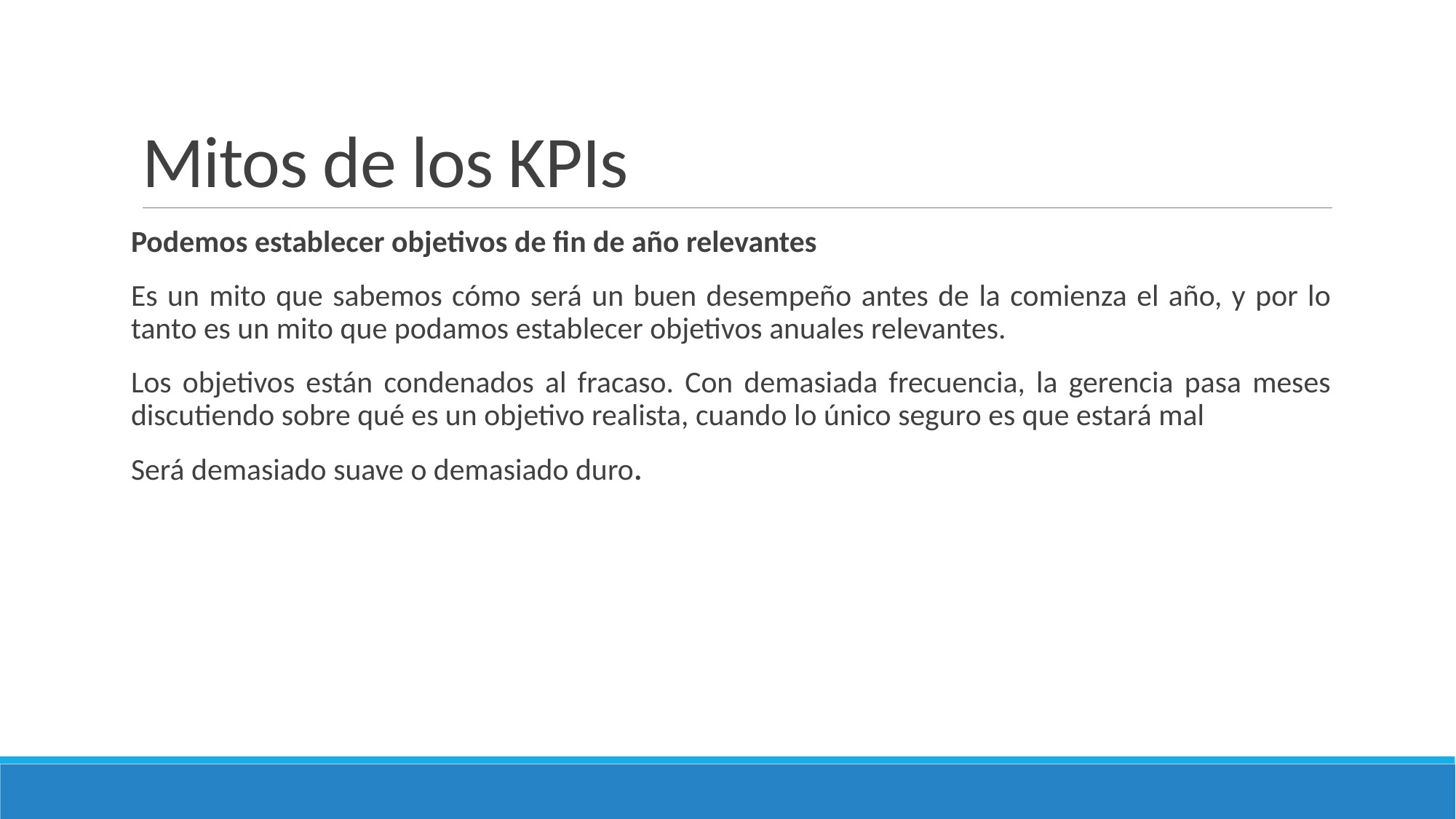

# Mitos de los KPIs
Podemos establecer objetivos de fin de año relevantes
Es un mito que sabemos cómo será un buen desempeño antes de la comienza el año, y por lo tanto es un mito que podamos establecer objetivos anuales relevantes.
Los objetivos están condenados al fracaso. Con demasiada frecuencia, la gerencia pasa meses discutiendo sobre qué es un objetivo realista, cuando lo único seguro es que estará mal
Será demasiado suave o demasiado duro.